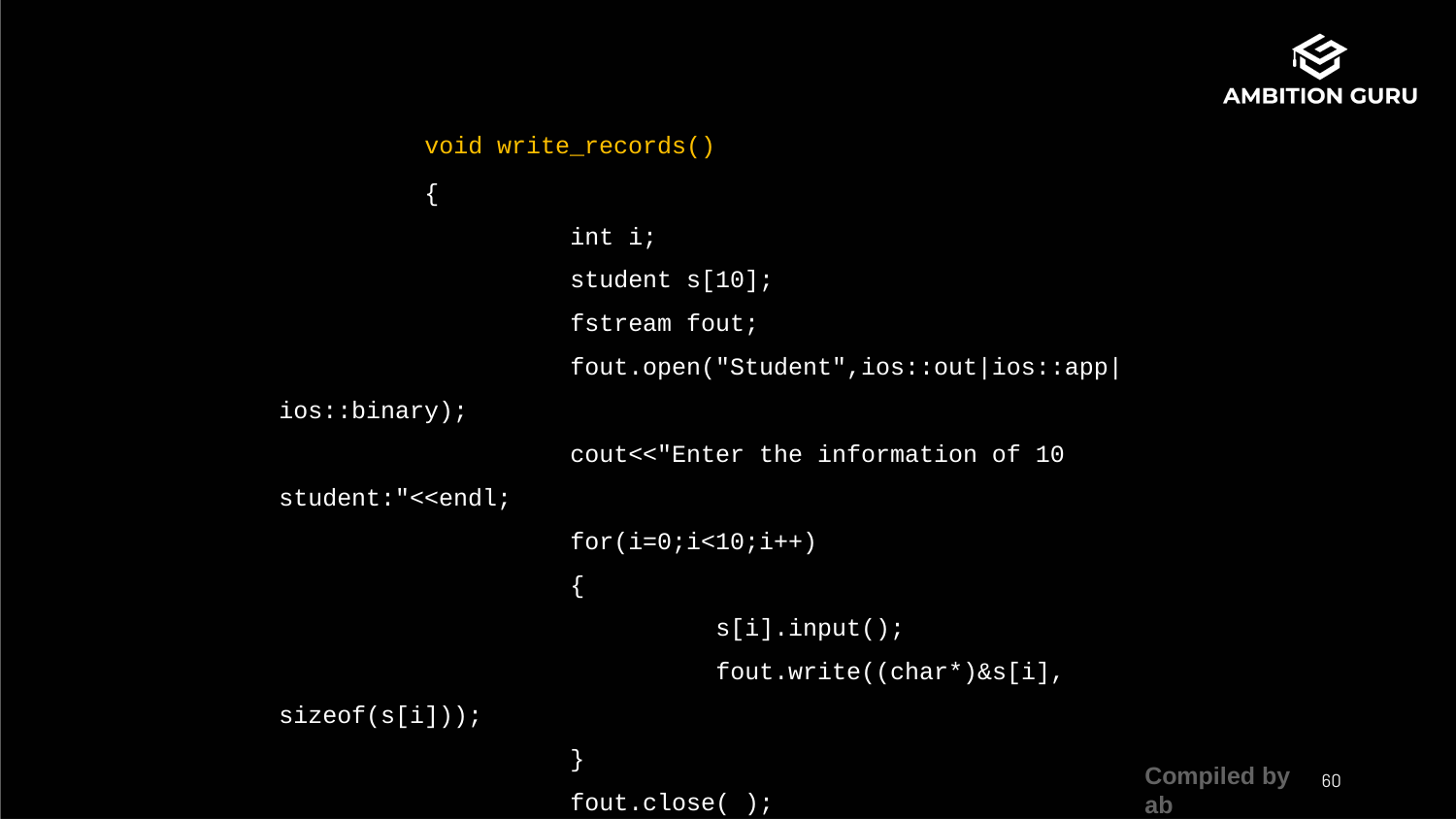

void write_records()
	{
		int i;
		student s[10];
		fstream fout;
		fout.open("Student",ios::out|ios::app|ios::binary);
		cout<<"Enter the information of 10 student:"<<endl;
		for(i=0;i<10;i++)
		{
			s[i].input();
			fout.write((char*)&s[i], sizeof(s[i]));
		}
		fout.close( );
	}
60